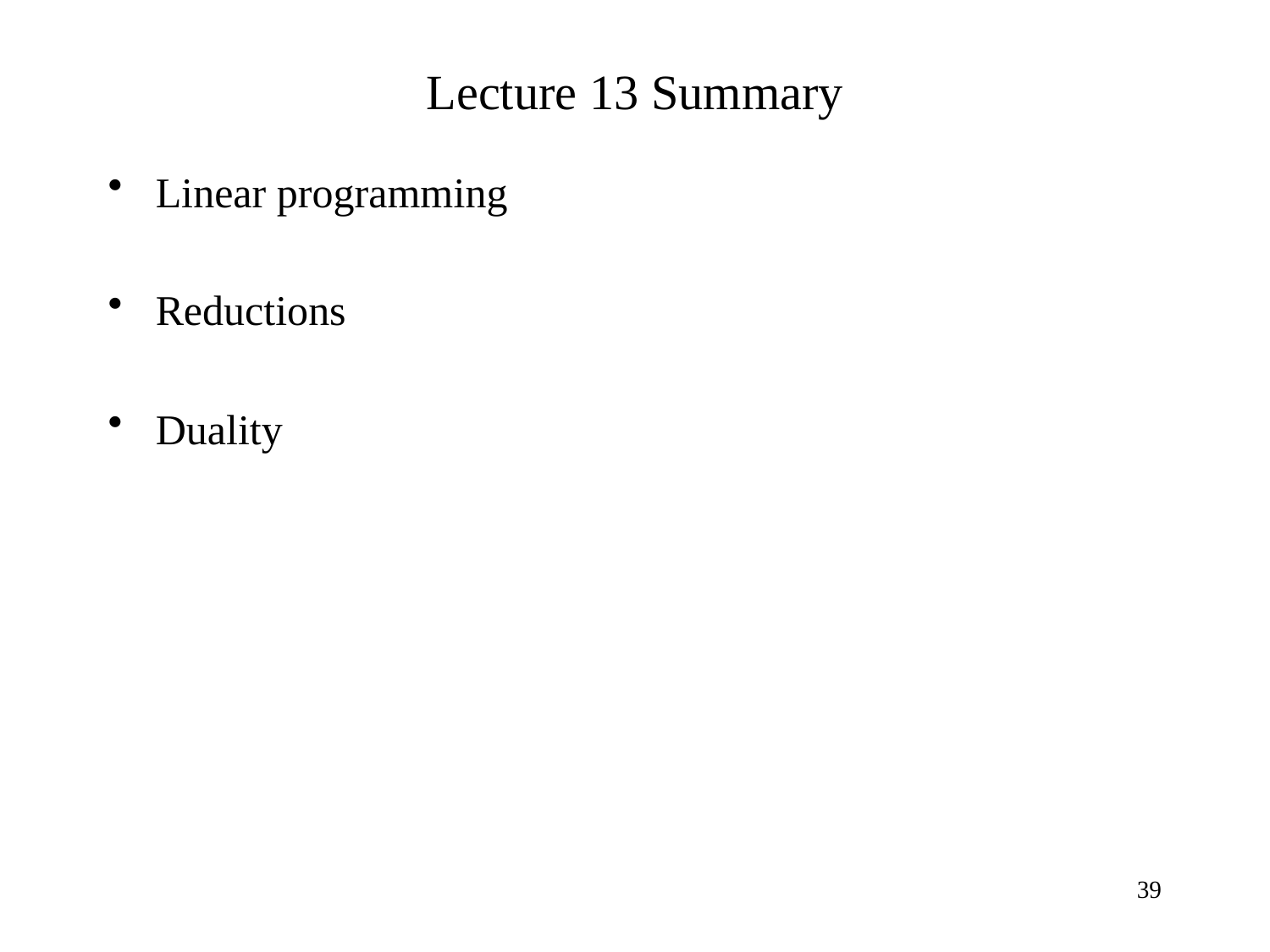

# Lecture 13 Summary
Linear programming

Reductions

Duality

39